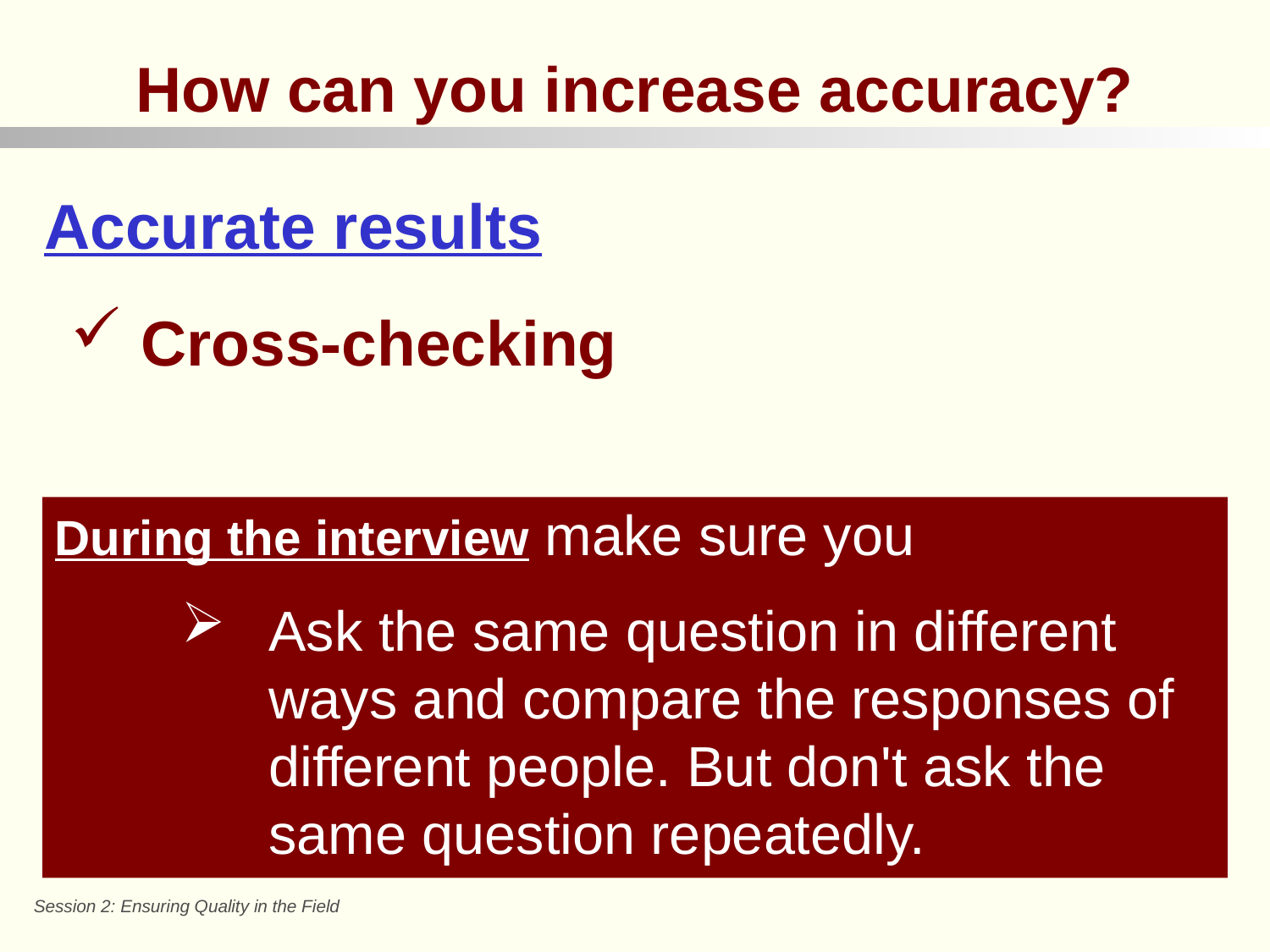

How can you increase accuracy?

Accurate results
 Cross-checking
During the interview make sure you
Ask the same question in different ways and compare the responses of different people. But don't ask the same question repeatedly.

Session 2: Ensuring Quality in the Field